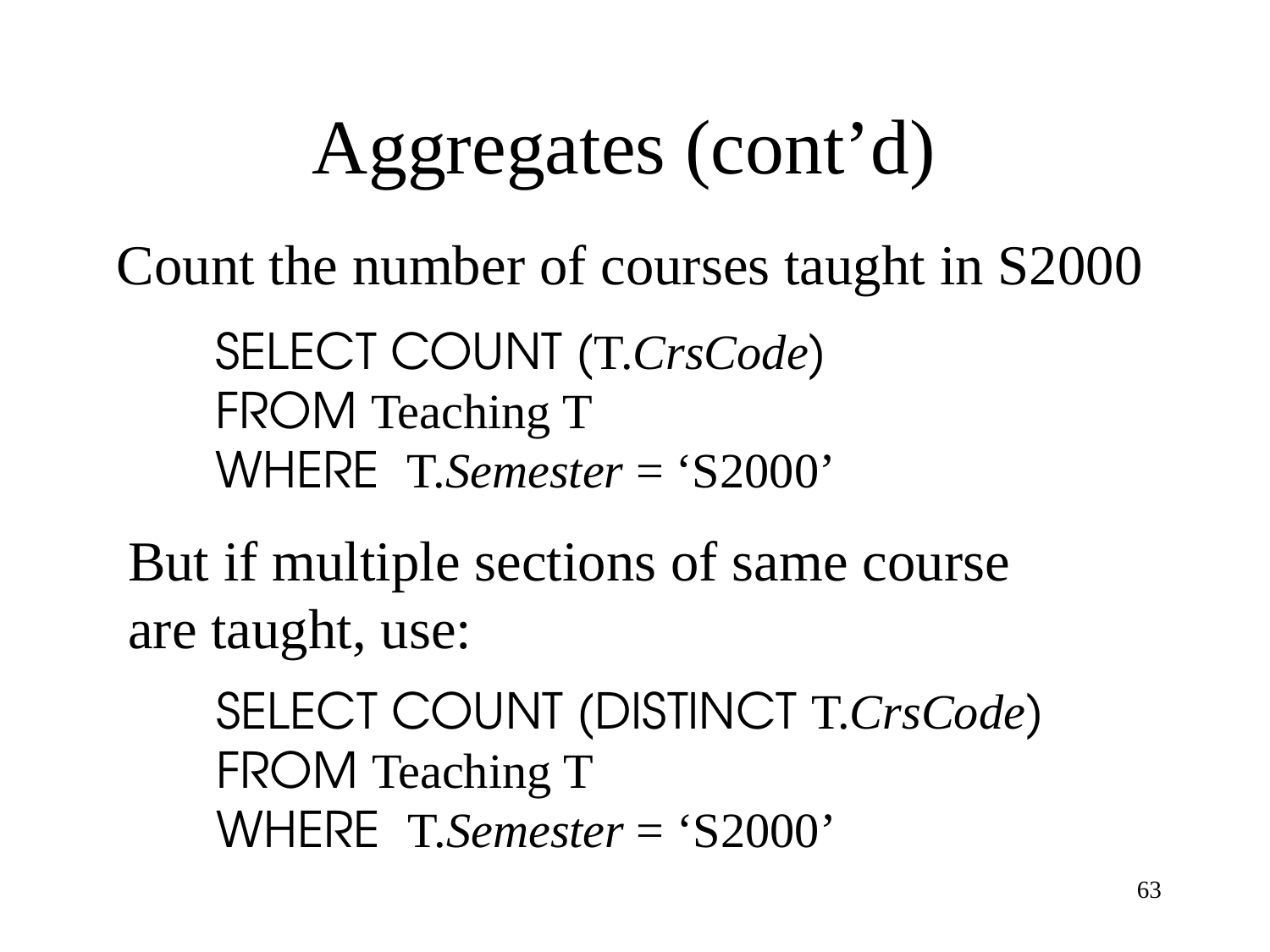

# Aggregates (cont’d)
Count the number of courses taught in S2000
SELECT COUNT (T.CrsCode)
FROM Teaching T
WHERE  T.Semester = ‘S2000’
But if multiple sections of same course
are taught, use:
SELECT COUNT (DISTINCT T.CrsCode)
FROM Teaching T
WHERE  T.Semester = ‘S2000’
63